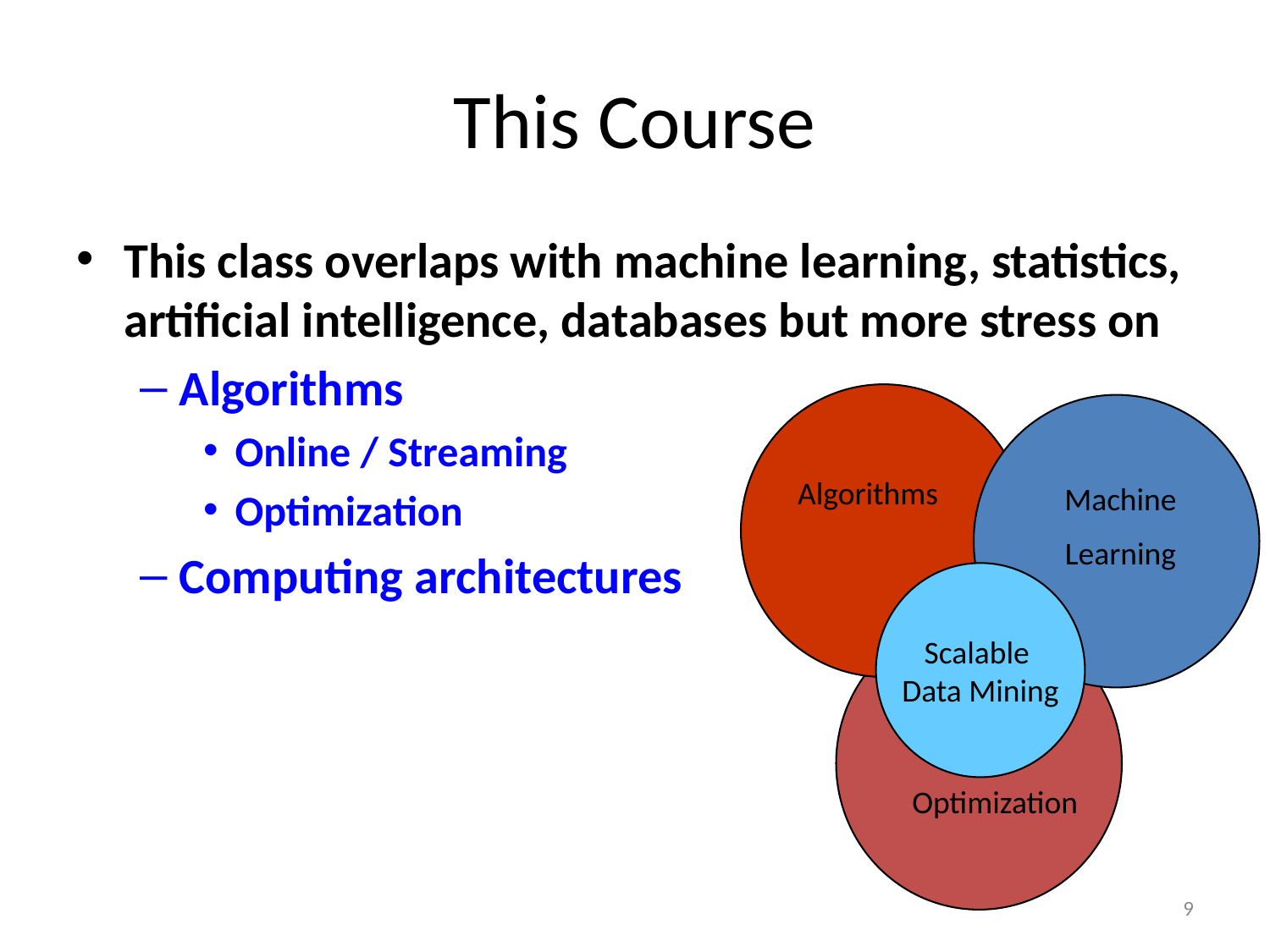

# This Course
This class overlaps with machine learning, statistics, artificial intelligence, databases but more stress on
Algorithms
Online / Streaming
Optimization
Computing architectures

Algorithms
Machine
Learning
Scalable
Data Mining

Optimization
9